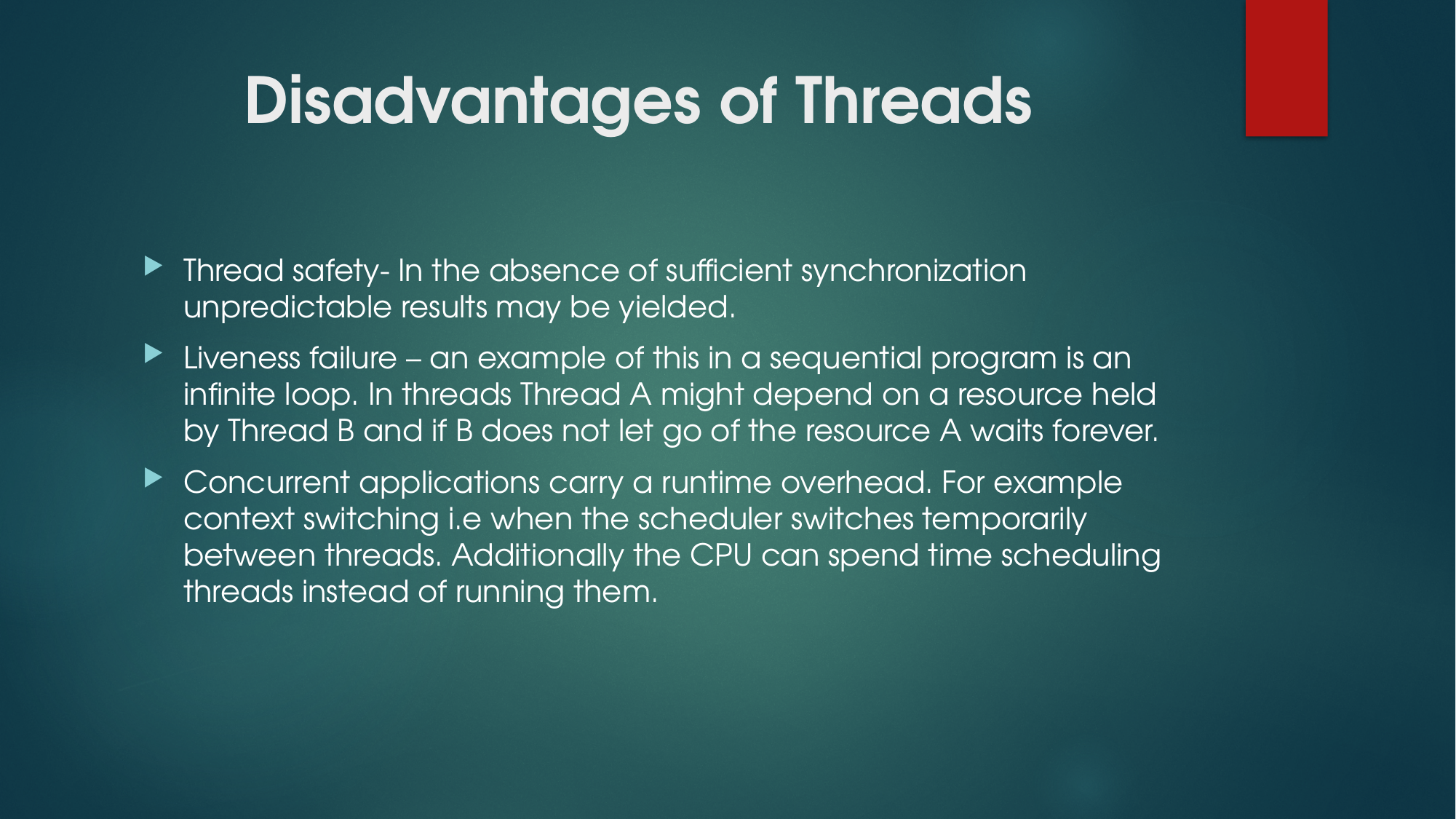

# Disadvantages of Threads
Thread safety- In the absence of sufficient synchronization unpredictable results may be yielded.
Liveness failure – an example of this in a sequential program is an infinite loop. In threads Thread A might depend on a resource held by Thread B and if B does not let go of the resource A waits forever.
Concurrent applications carry a runtime overhead. For example context switching i.e when the scheduler switches temporarily between threads. Additionally the CPU can spend time scheduling threads instead of running them.